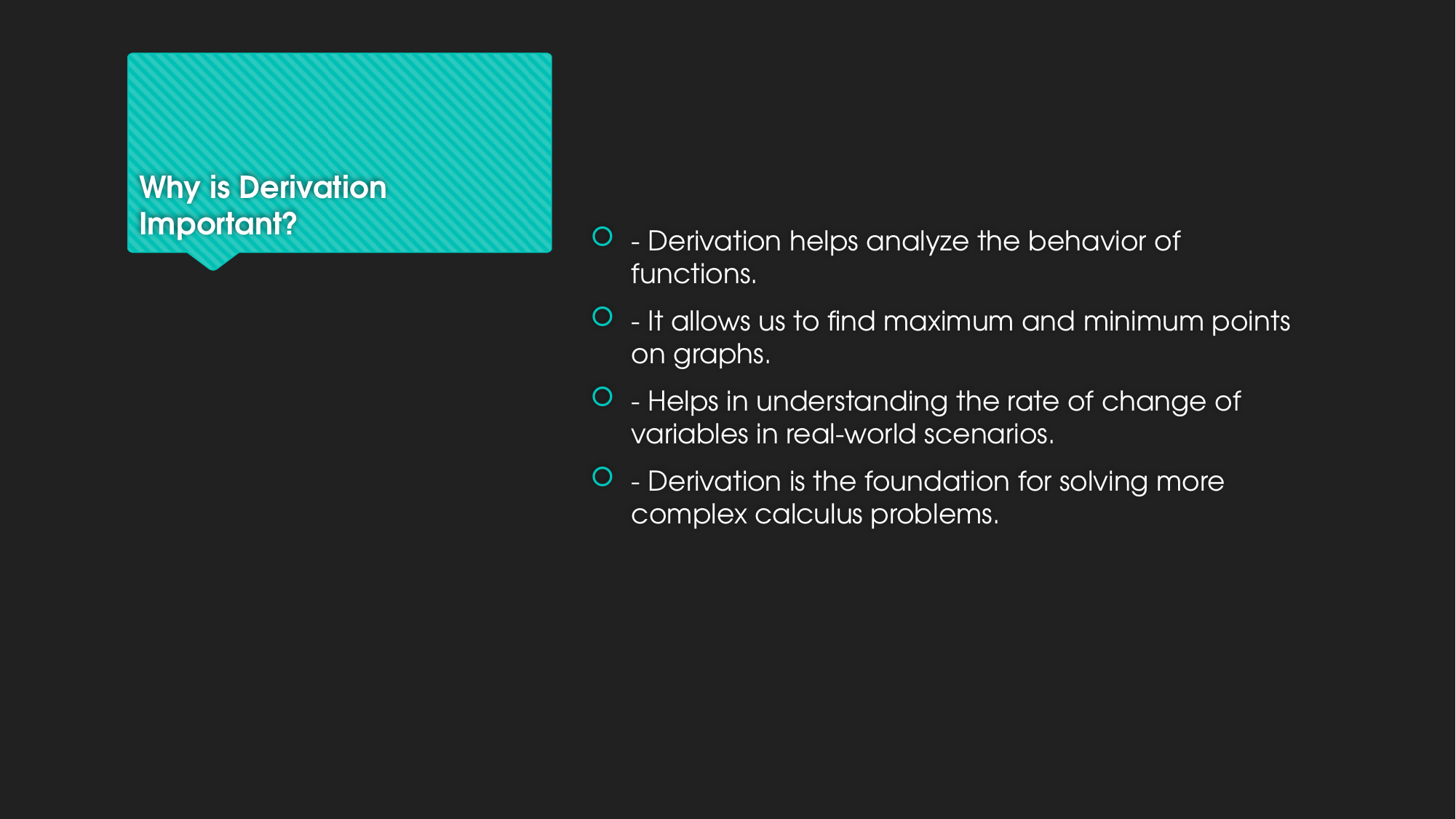

# Why is Derivation Important?
- Derivation helps analyze the behavior of functions.
- It allows us to find maximum and minimum points on graphs.
- Helps in understanding the rate of change of variables in real-world scenarios.
- Derivation is the foundation for solving more complex calculus problems.